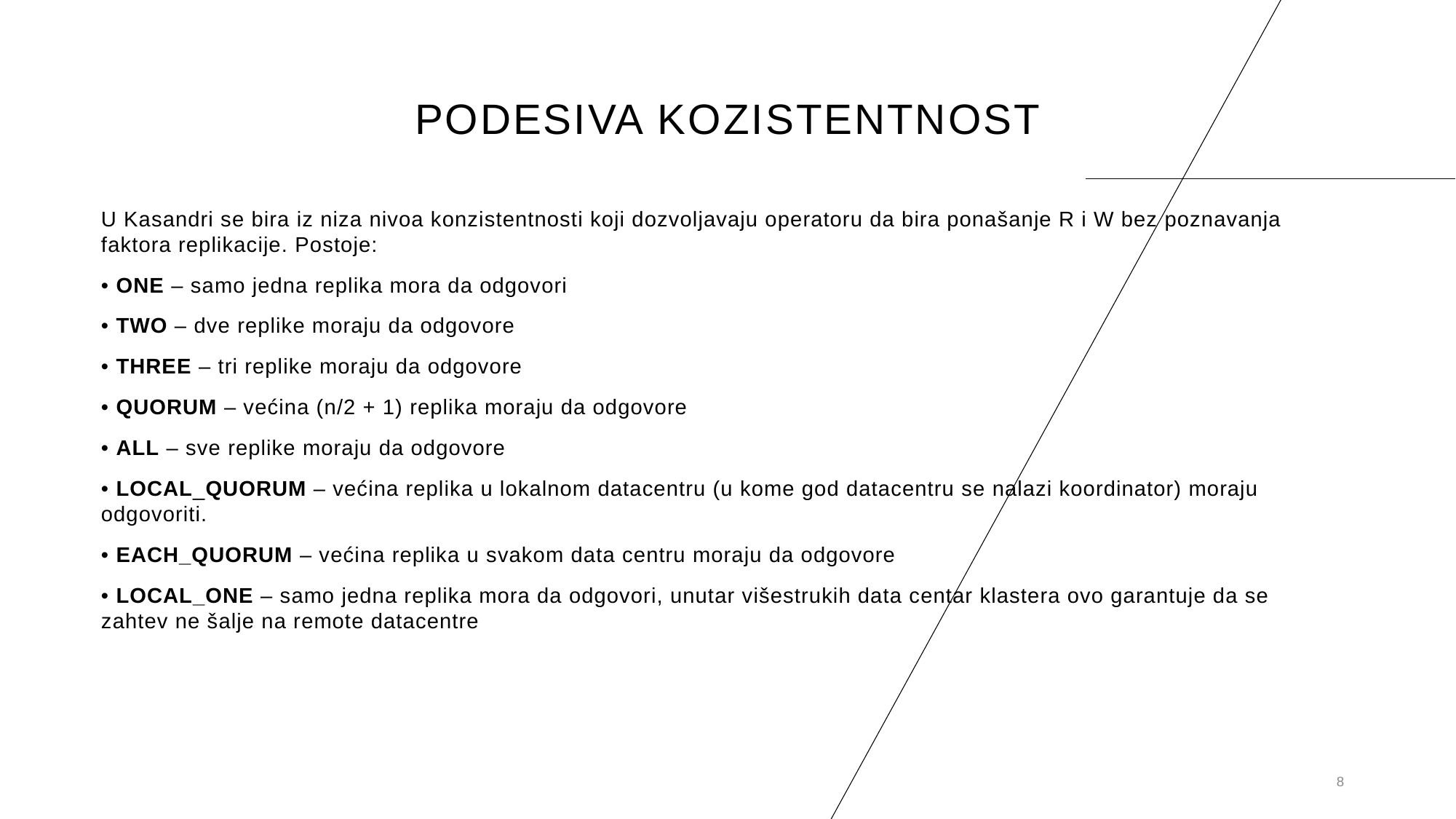

Podesiva kozistentnost
U Kasandri se bira iz niza nivoa konzistentnosti koji dozvoljavaju operatoru da bira ponašanje R i W bez poznavanja faktora replikacije. Postoje:
• ONE – samo jedna replika mora da odgovori
• TWO – dve replike moraju da odgovore
• THREE – tri replike moraju da odgovore
• QUORUM – većina (n/2 + 1) replika moraju da odgovore
• ALL – sve replike moraju da odgovore
• LOCAL_QUORUM – većina replika u lokalnom datacentru (u kome god datacentru se nalazi koordinator) moraju odgovoriti.
• EACH_QUORUM – većina replika u svakom data centru moraju da odgovore
• LOCAL_ONE – samo jedna replika mora da odgovori, unutar višestrukih data centar klastera ovo garantuje da se zahtev ne šalje na remote datacentre
8